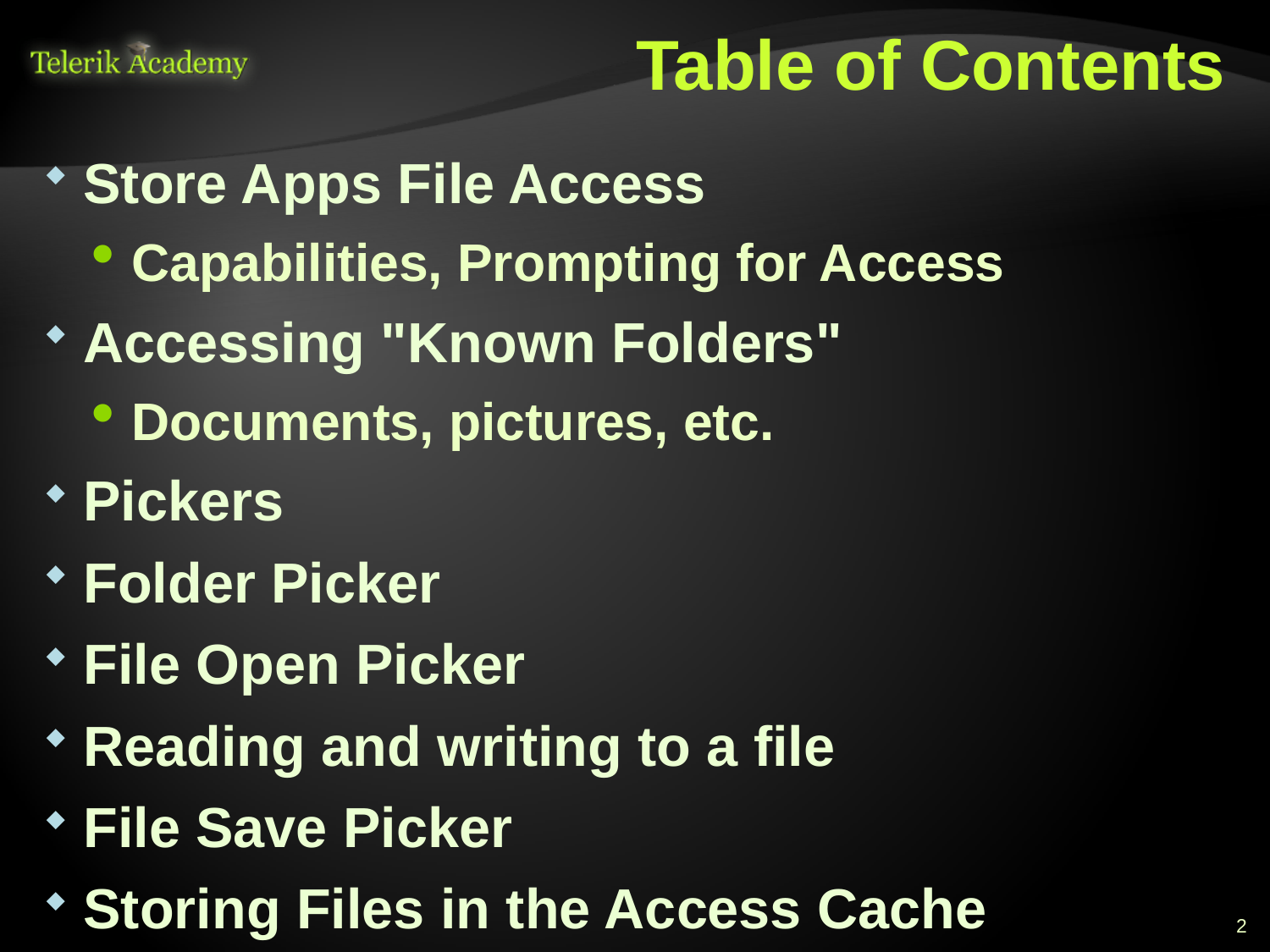

# Table of Contents
Store Apps File Access
Capabilities, Prompting for Access
Accessing "Known Folders"
Documents, pictures, etc.
Pickers
Folder Picker
File Open Picker
Reading and writing to a file
File Save Picker
Storing Files in the Access Cache
2